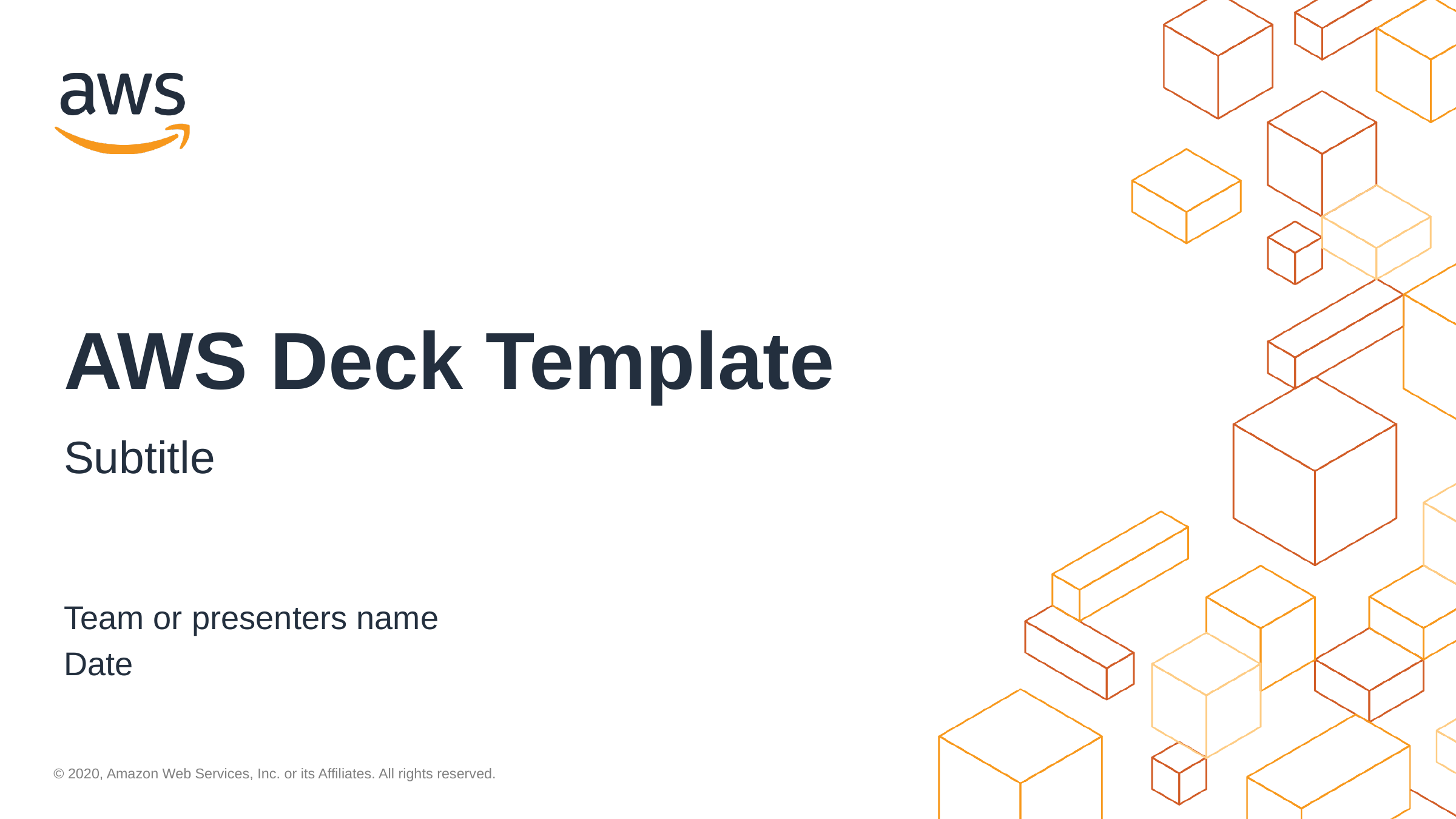

AWS Deck Template
Subtitle
Team or presenters name
Date